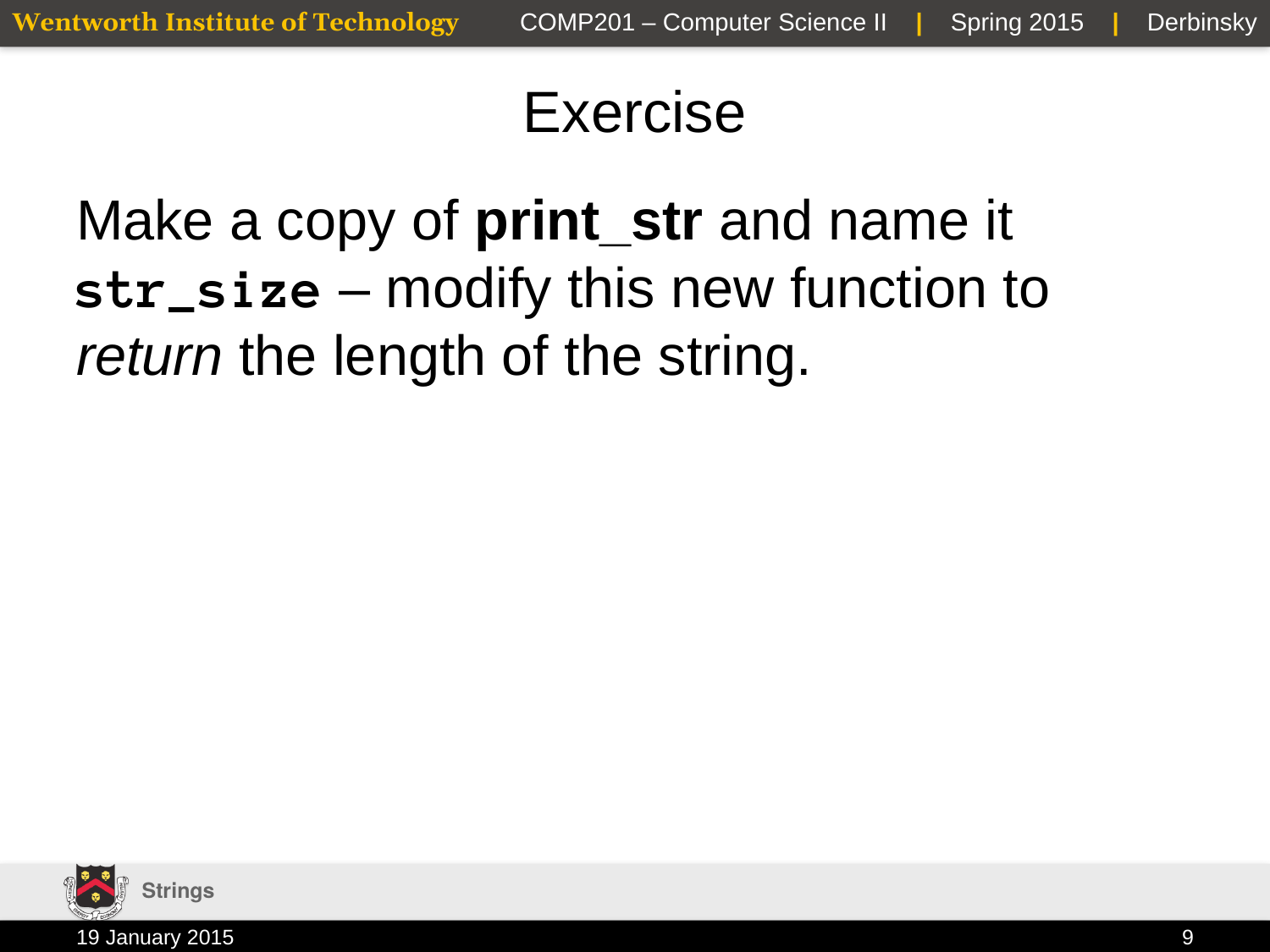

# Exercise
Make a copy of print_str and name it str_size – modify this new function to return the length of the string.
Strings
19 January 2015
9